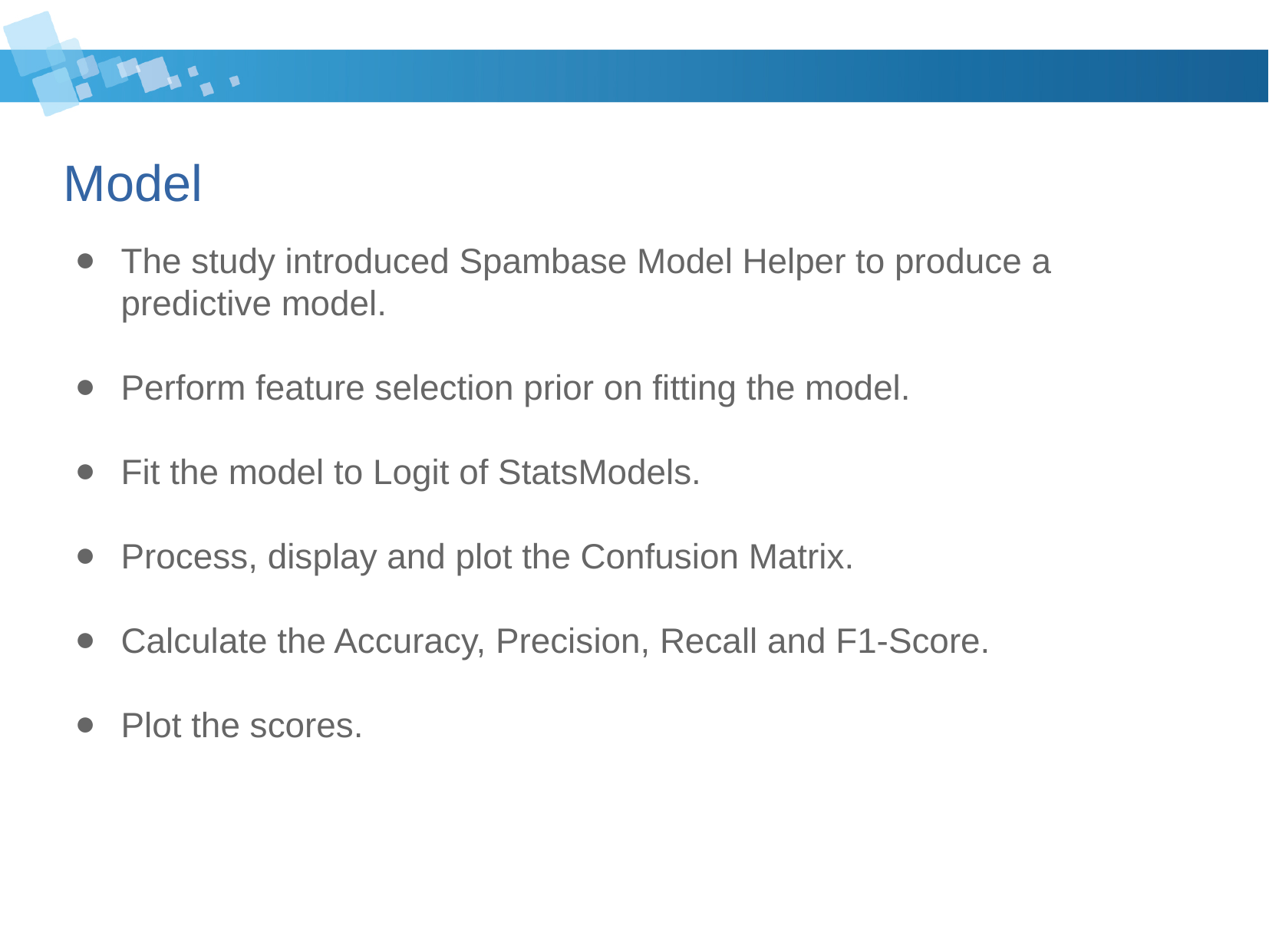

# Model
The study introduced Spambase Model Helper to produce a predictive model.

Perform feature selection prior on fitting the model.

Fit the model to Logit of StatsModels.

Process, display and plot the Confusion Matrix.

Calculate the Accuracy, Precision, Recall and F1-Score.

Plot the scores.